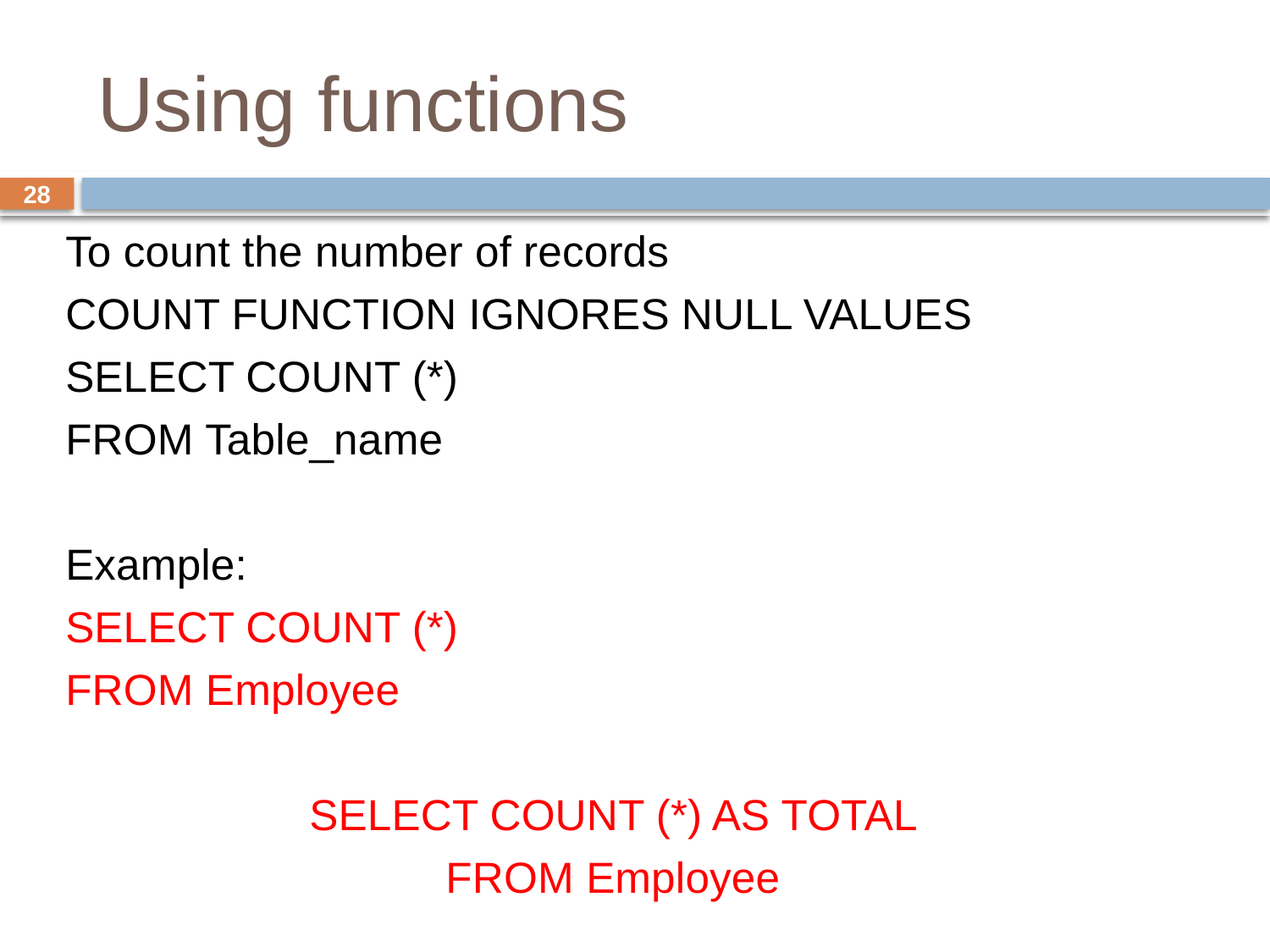

# Using functions
28
To count the number of records
COUNT FUNCTION IGNORES NULL VALUES
SELECT COUNT (*)
FROM Table_name

Example:
SELECT COUNT (*)
FROM Employee

SELECT COUNT (*) AS TOTAL
FROM Employee